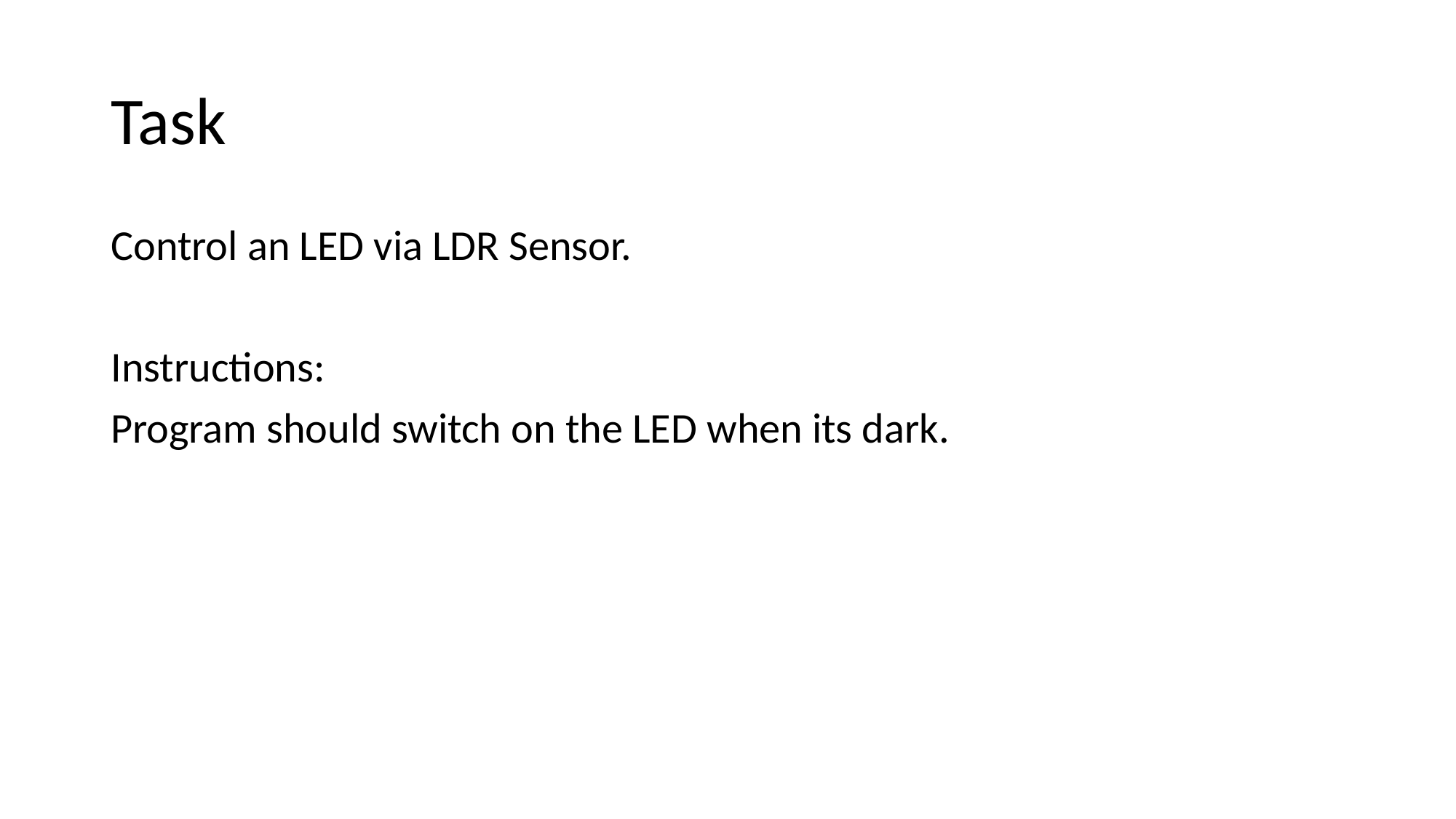

# Task
Control an LED via LDR Sensor.

Instructions:
Program should switch on the LED when its dark.